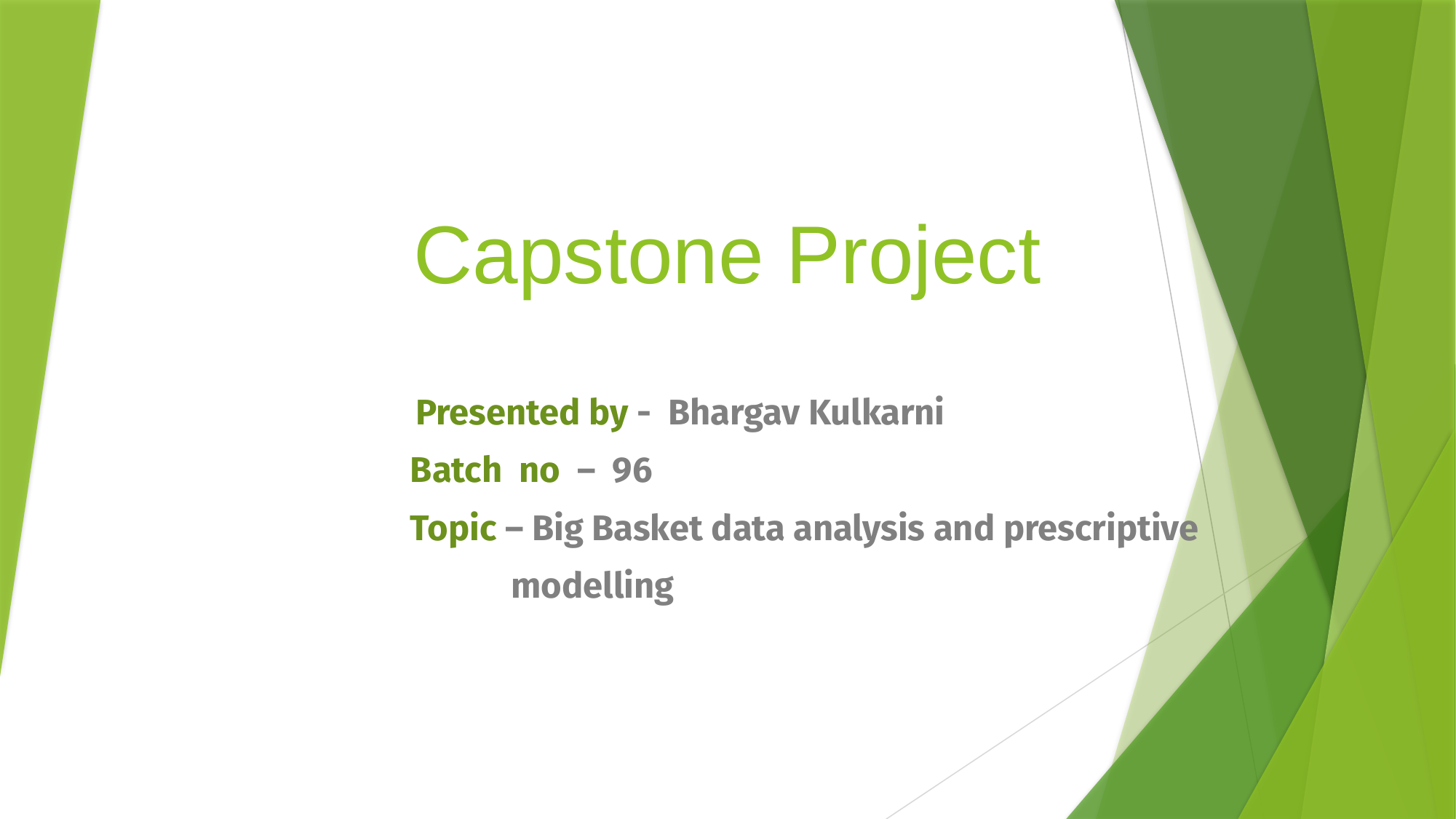

# Capstone Project

                                   Presented by -  Bhargav Kulkarni
                          Batch  no  –  96
                          Topic – Big Basket data analysis and prescriptive
                                      modelling